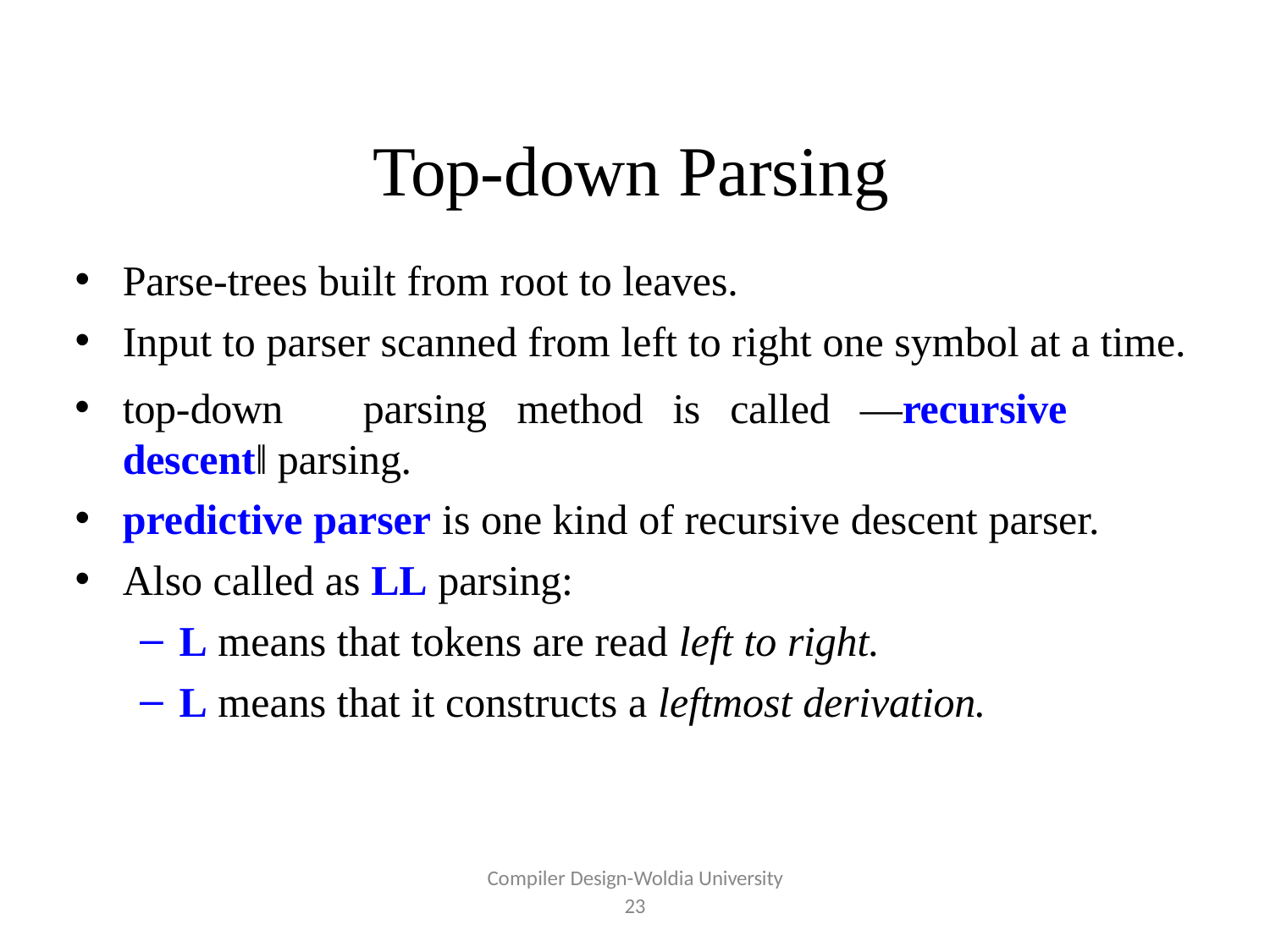

# Top-down Parsing
Parse-trees built from root to leaves.
Input to parser scanned from left to right one symbol at a time.
top-down	parsing	method	is	called	―recursive	descent‖ parsing.
predictive parser is one kind of recursive descent parser.
Also called as LL parsing:
L means that tokens are read left to right.
L means that it constructs a leftmost derivation.
Compiler Design-Woldia University
23